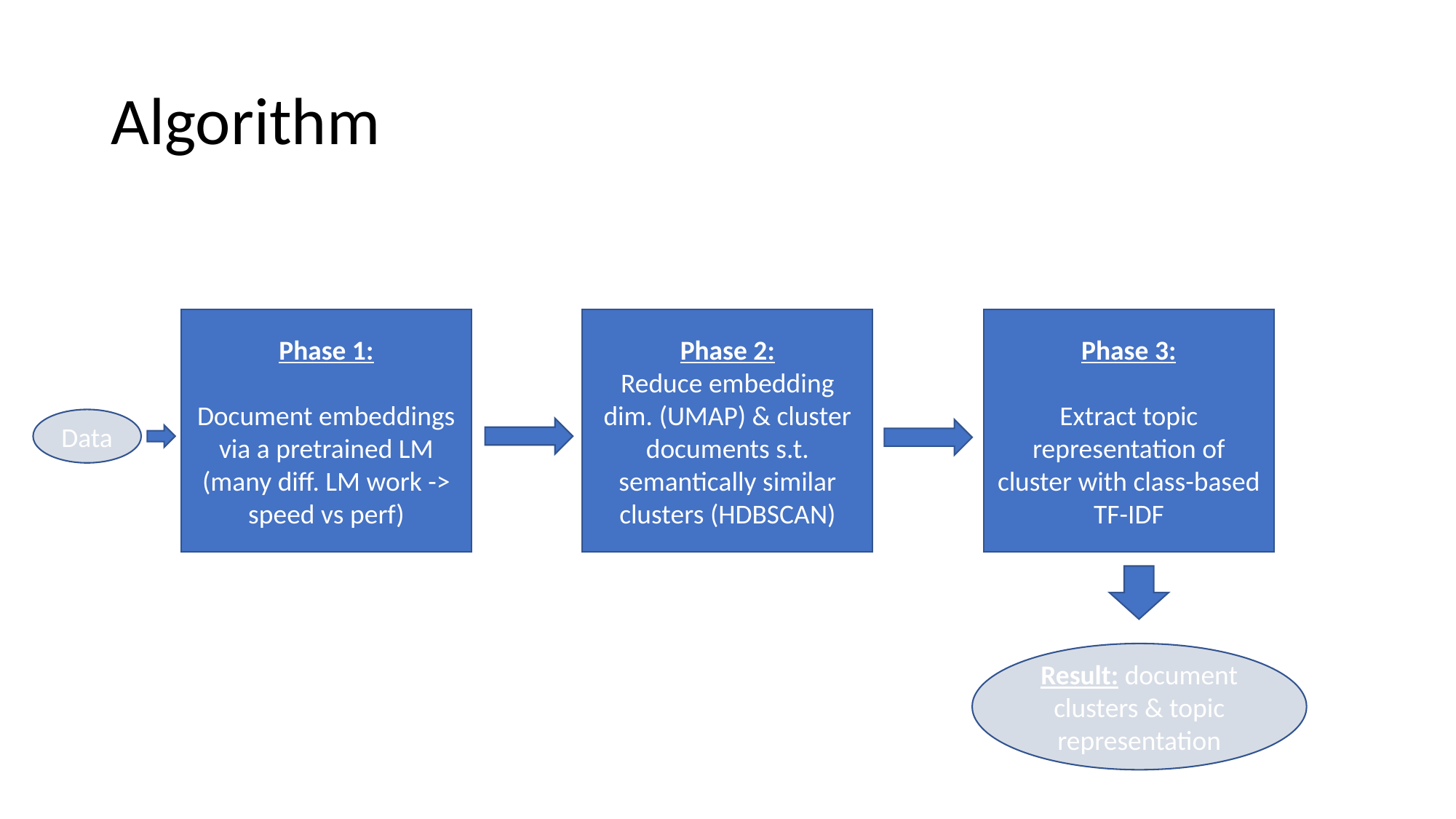

# Algorithm
Phase 1:

Document embeddings via a pretrained LM (many diff. LM work -> speed vs perf)
Phase 2:
Reduce embedding dim. (UMAP) & cluster documents s.t. semantically similar clusters (HDBSCAN)
Phase 3:

Extract topic representation of cluster with class-based TF-IDF
Data

Result: document clusters & topic representation